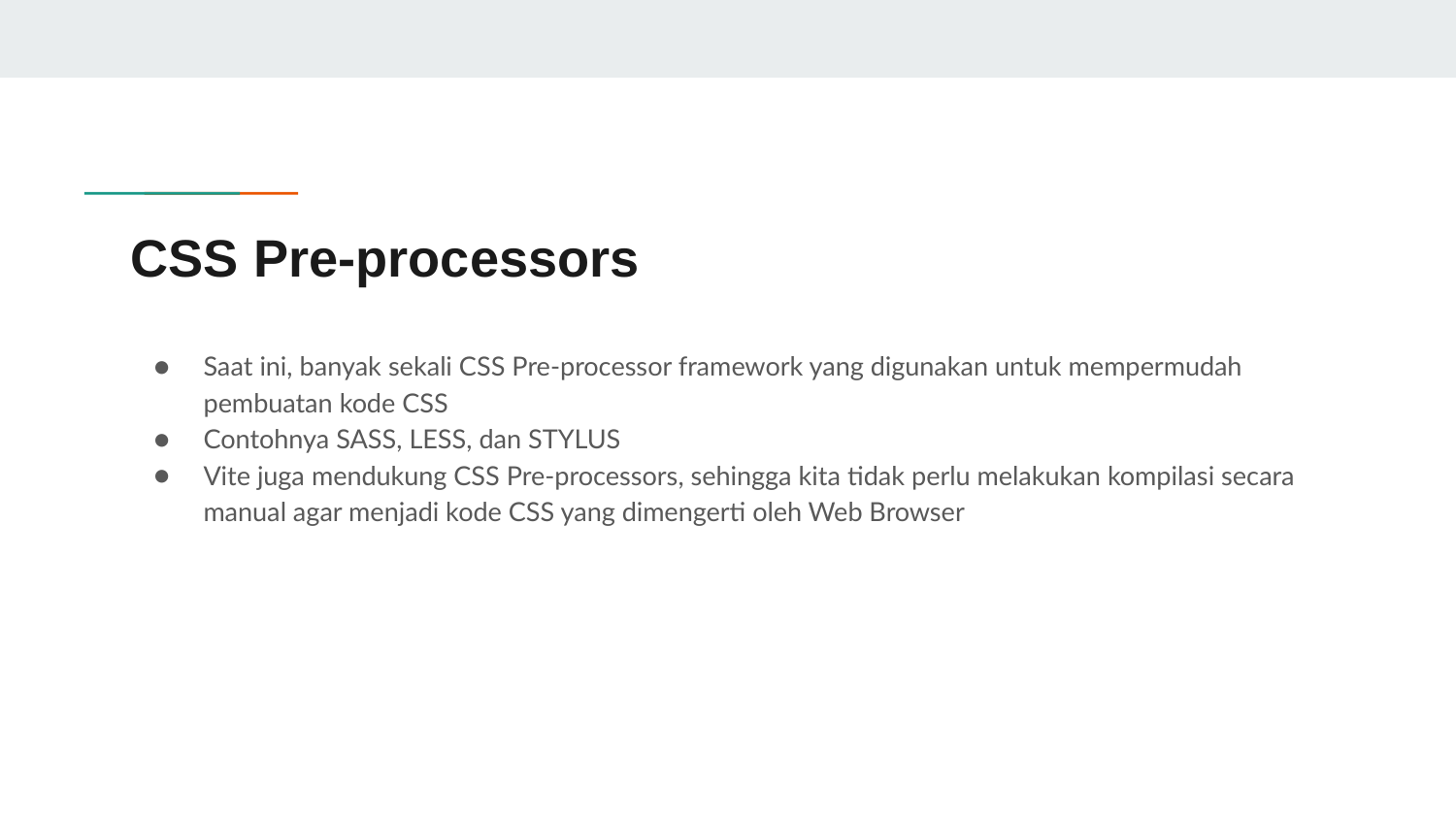

# CSS Pre-processors
Saat ini, banyak sekali CSS Pre-processor framework yang digunakan untuk mempermudah pembuatan kode CSS
Contohnya SASS, LESS, dan STYLUS
Vite juga mendukung CSS Pre-processors, sehingga kita tidak perlu melakukan kompilasi secara manual agar menjadi kode CSS yang dimengerti oleh Web Browser